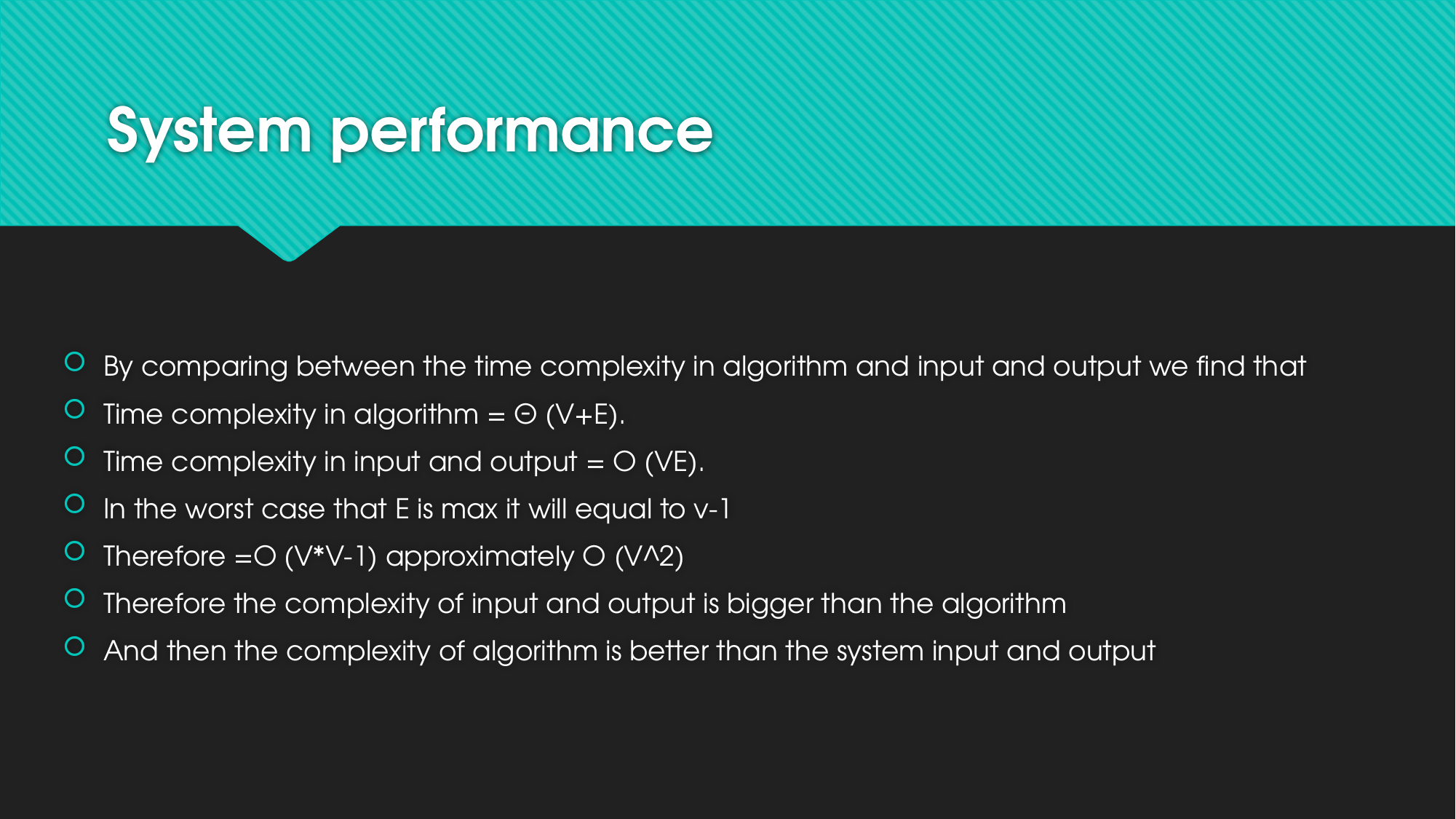

# System performance
By comparing between the time complexity in algorithm and input and output we find that
Time complexity in algorithm = Θ (V+E).
Time complexity in input and output = O (VE).
In the worst case that E is max it will equal to v-1
Therefore =O (V*V-1) approximately O (V^2)
Therefore the complexity of input and output is bigger than the algorithm
And then the complexity of algorithm is better than the system input and output